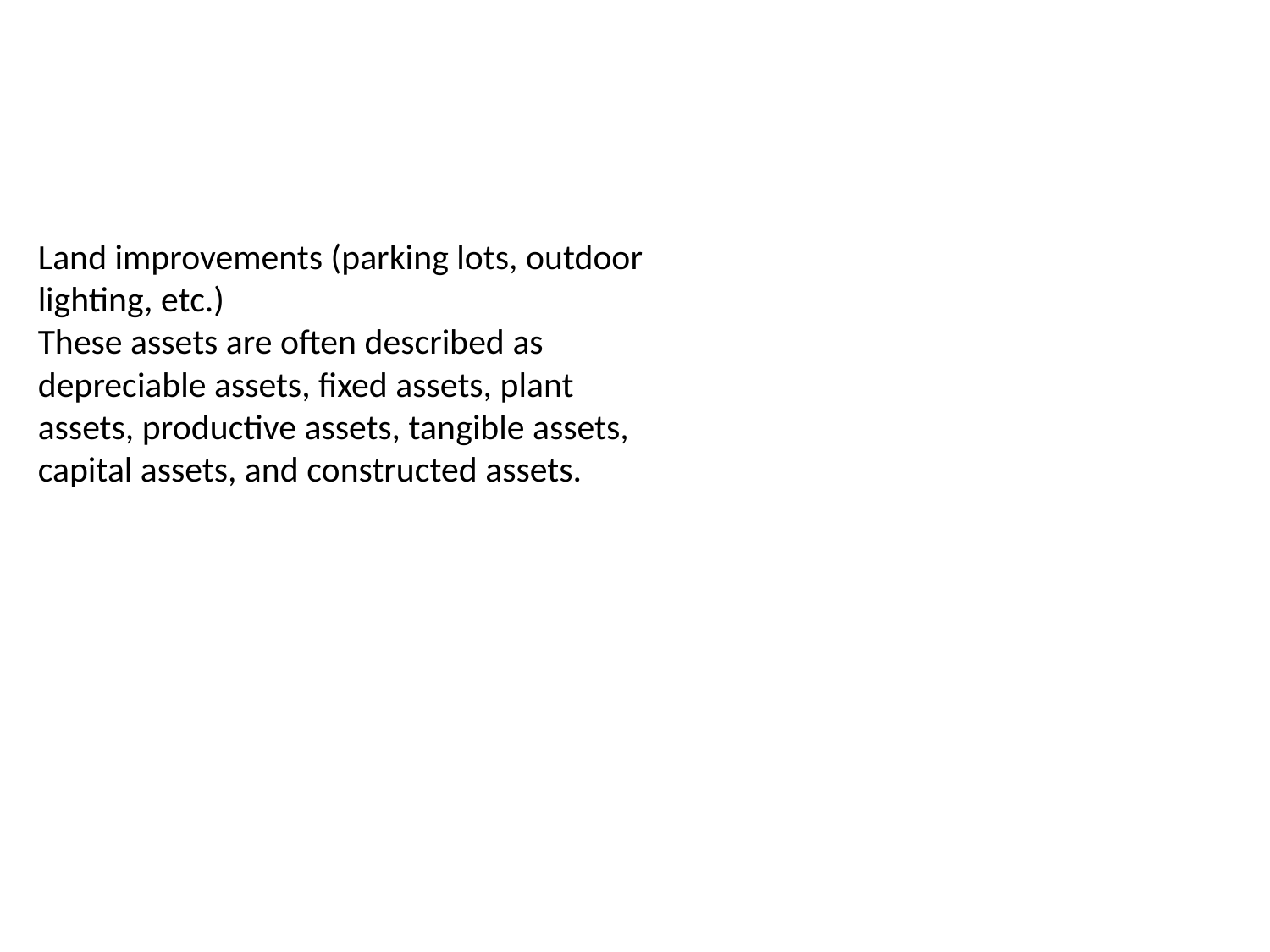

Land improvements (parking lots, outdoor lighting, etc.)
These assets are often described as depreciable assets, fixed assets, plant assets, productive assets, tangible assets, capital assets, and constructed assets.